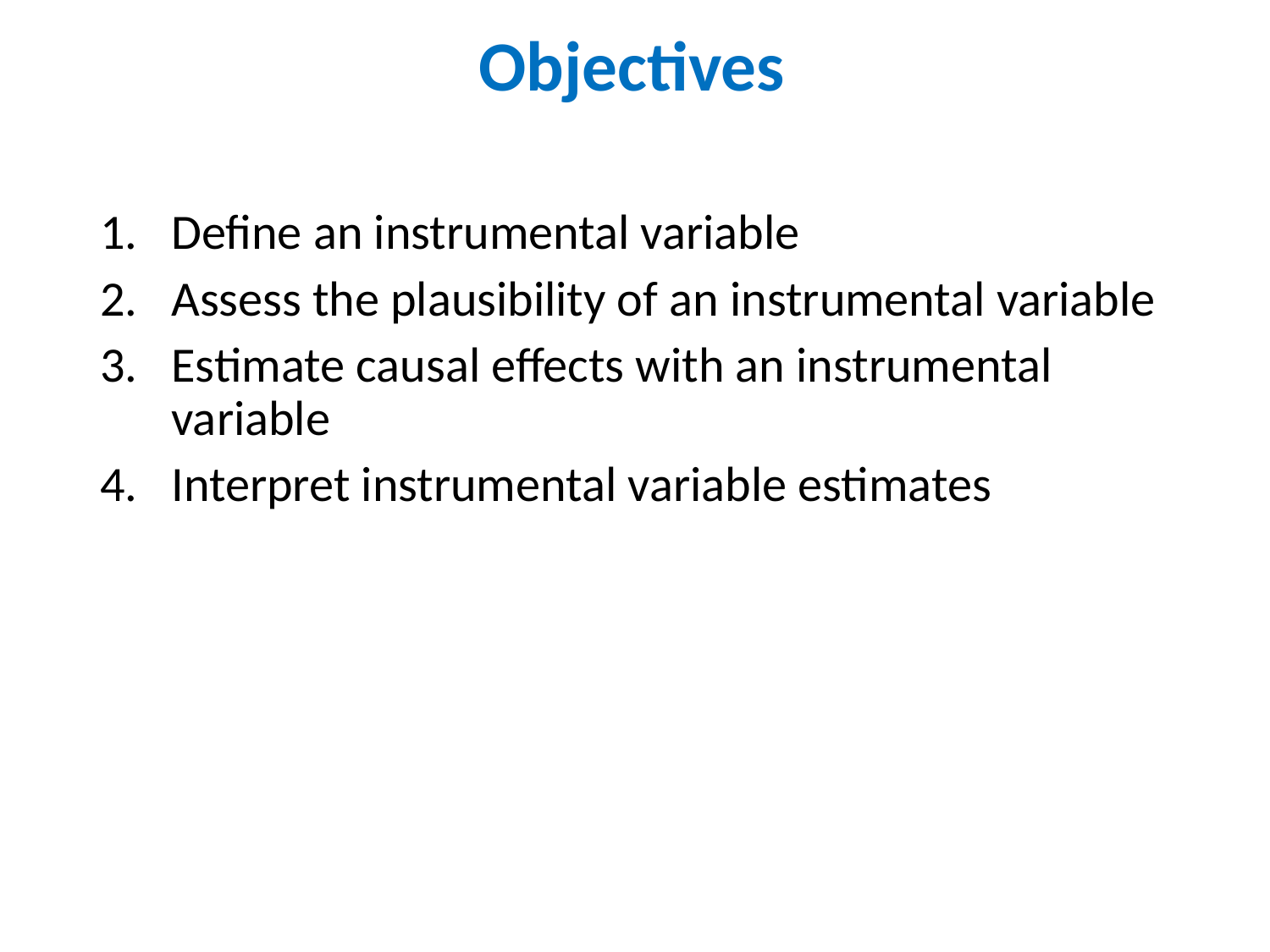

# Objectives

Define an instrumental variable
Assess the plausibility of an instrumental variable
Estimate causal effects with an instrumental variable
Interpret instrumental variable estimates